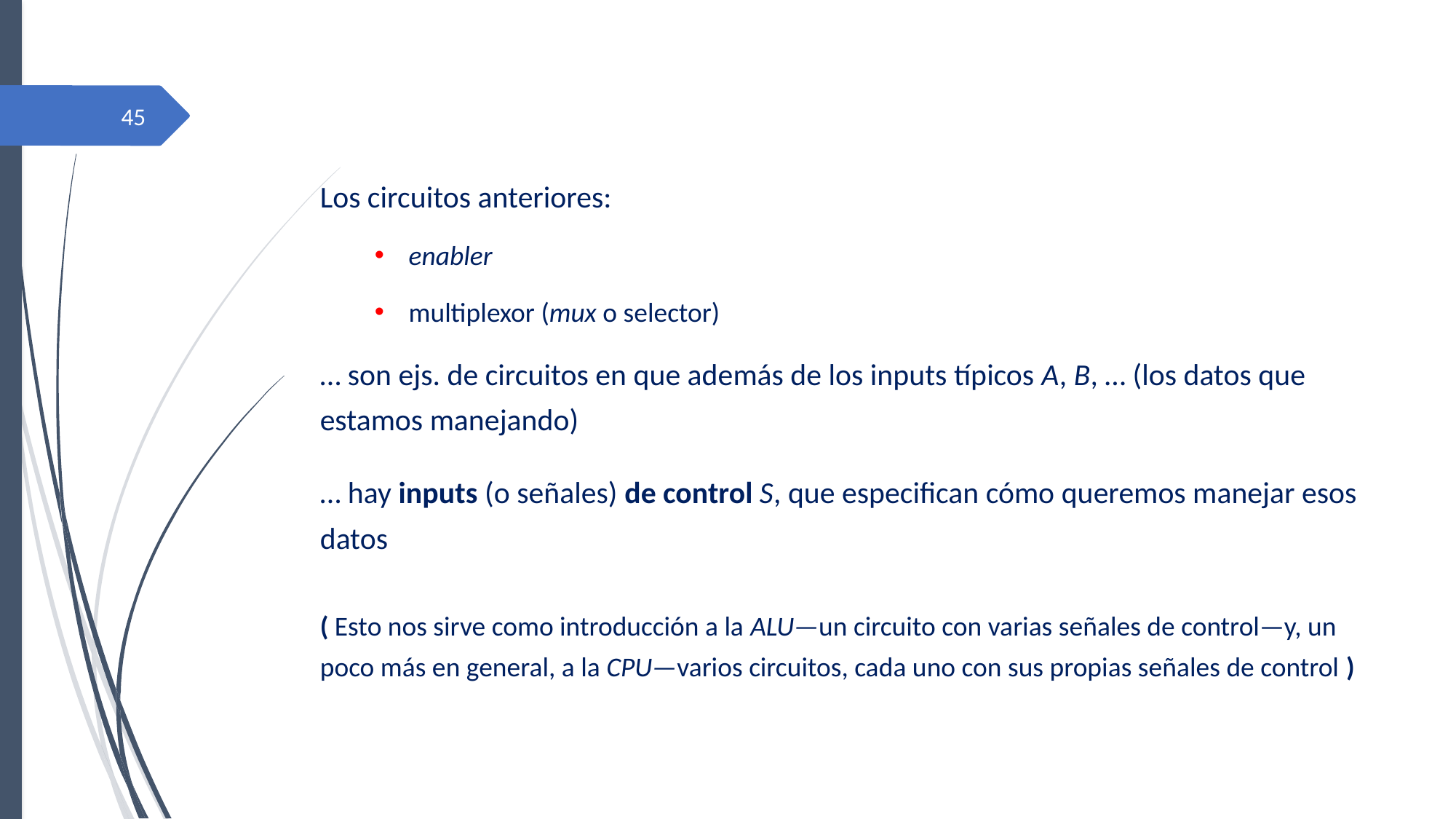

Los circuitos anteriores:
enabler
multiplexor (mux o selector)
… son ejs. de circuitos en que además de los inputs típicos A, B, … (los datos que estamos manejando)
… hay inputs (o señales) de control S, que especifican cómo queremos manejar esos datos
( Esto nos sirve como introducción a la ALU—un circuito con varias señales de control—y, un poco más en general, a la CPU—varios circuitos, cada uno con sus propias señales de control )
45